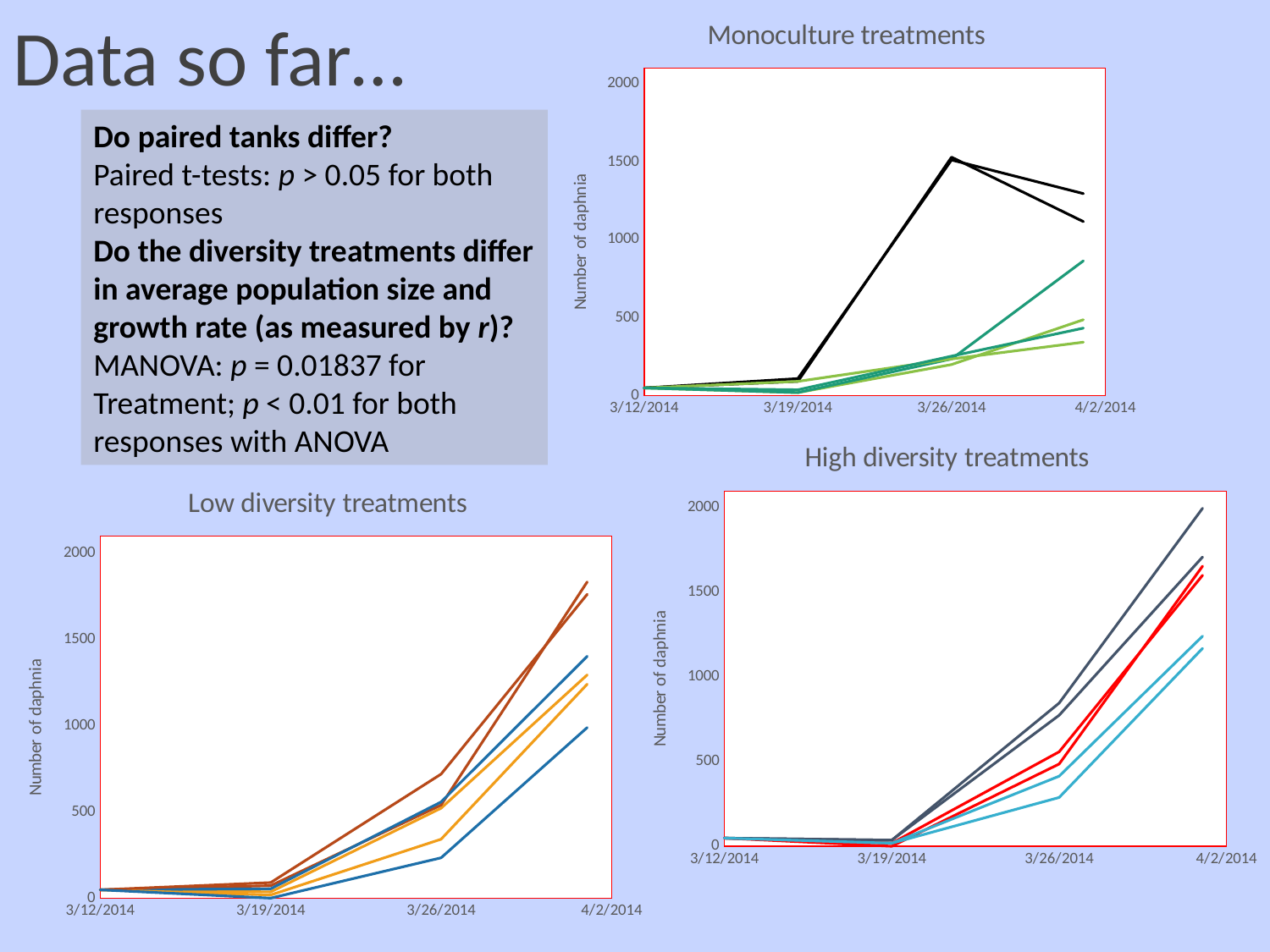

### Chart: Monoculture treatments

| Category | mono 1 | mono 2 | mono 3 | mono 1 | mono 2 | mono 3 |
|---|---|---|---|---|---|---|
# Data so far…
Do paired tanks differ?
Paired t-tests: p > 0.05 for both responses
Do the diversity treatments differ in average population size and growth rate (as measured by r)?
MANOVA: p = 0.01837 for Treatment; p < 0.01 for both responses with ANOVA

### Chart: High diversity treatments

| Category | high 1 | high 2 | high 3 | high 1 | high 2 | high 3 |
|---|---|---|---|---|---|---|

### Chart: Low diversity treatments

| Category | low 1 | low 2 | low 3 | low 1 | low 2 | low 3 |
|---|---|---|---|---|---|---|